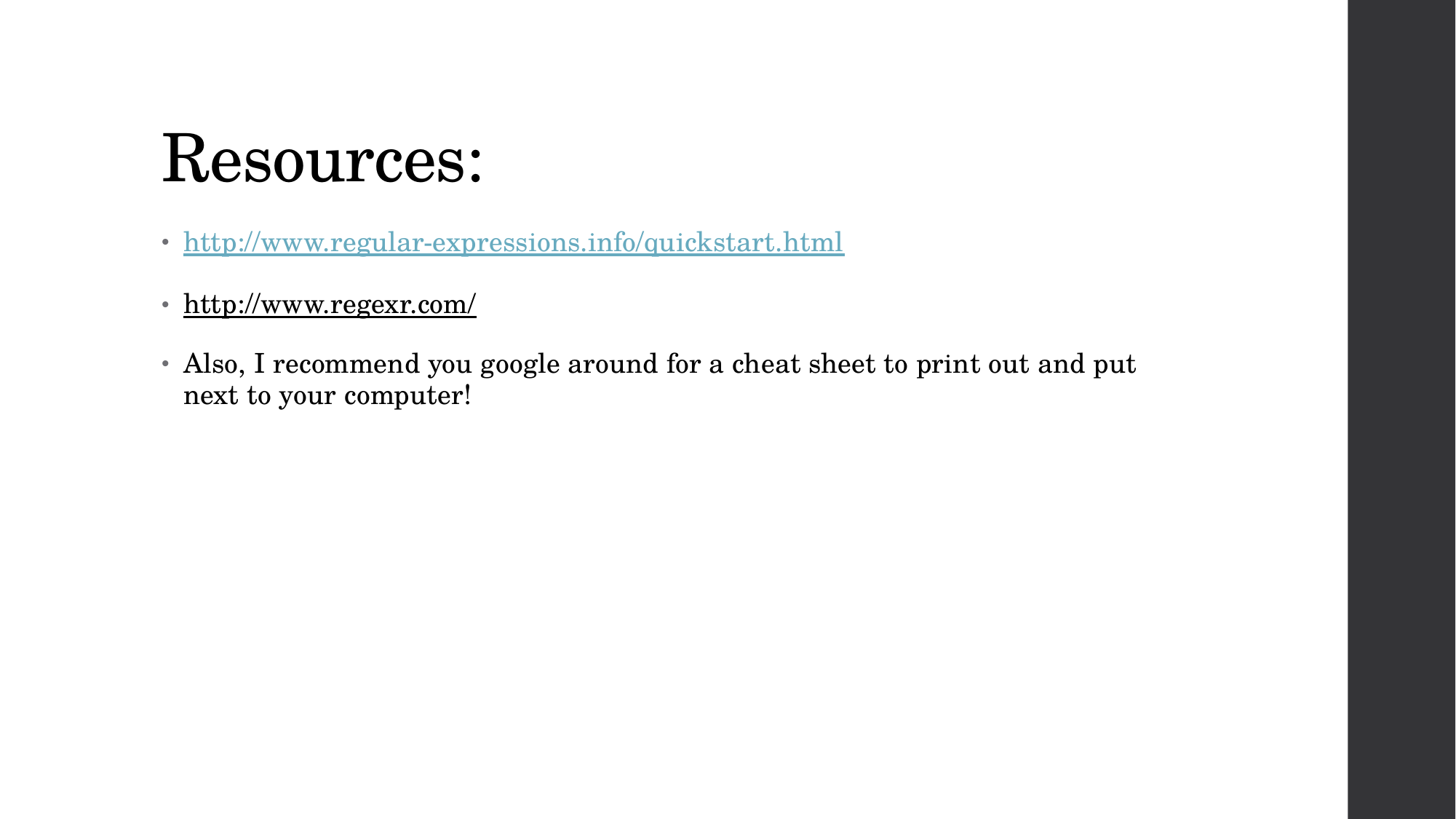

# Resources:
http://www.regular-expressions.info/quickstart.html
http://www.regexr.com/
Also, I recommend you google around for a cheat sheet to print out and put next to your computer!